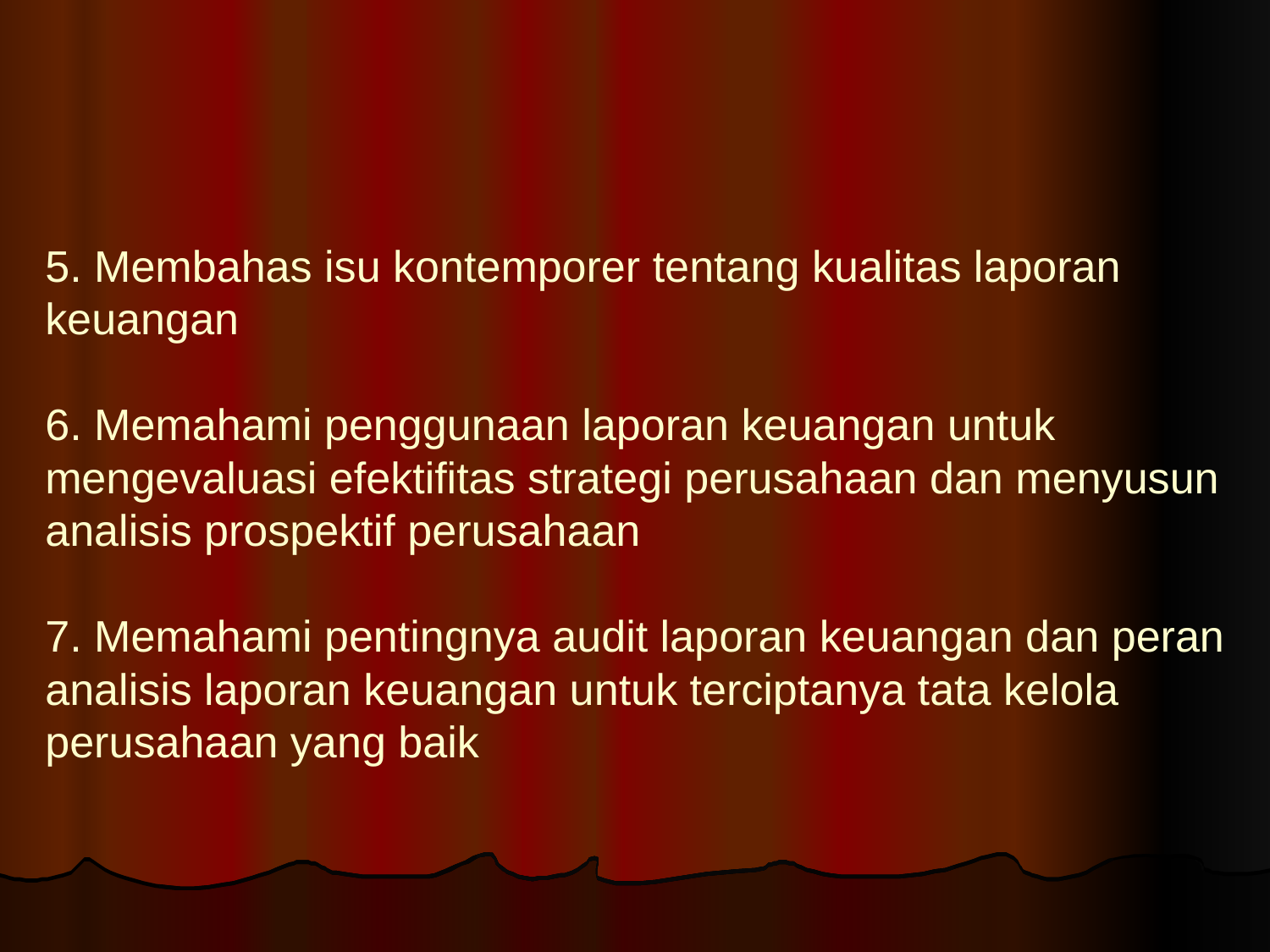

# 5. Membahas isu kontemporer tentang kualitas laporan keuangan 6. Memahami penggunaan laporan keuangan untuk mengevaluasi efektifitas strategi perusahaan dan menyusun analisis prospektif perusahaan 7. Memahami pentingnya audit laporan keuangan dan peran analisis laporan keuangan untuk terciptanya tata kelola perusahaan yang baik